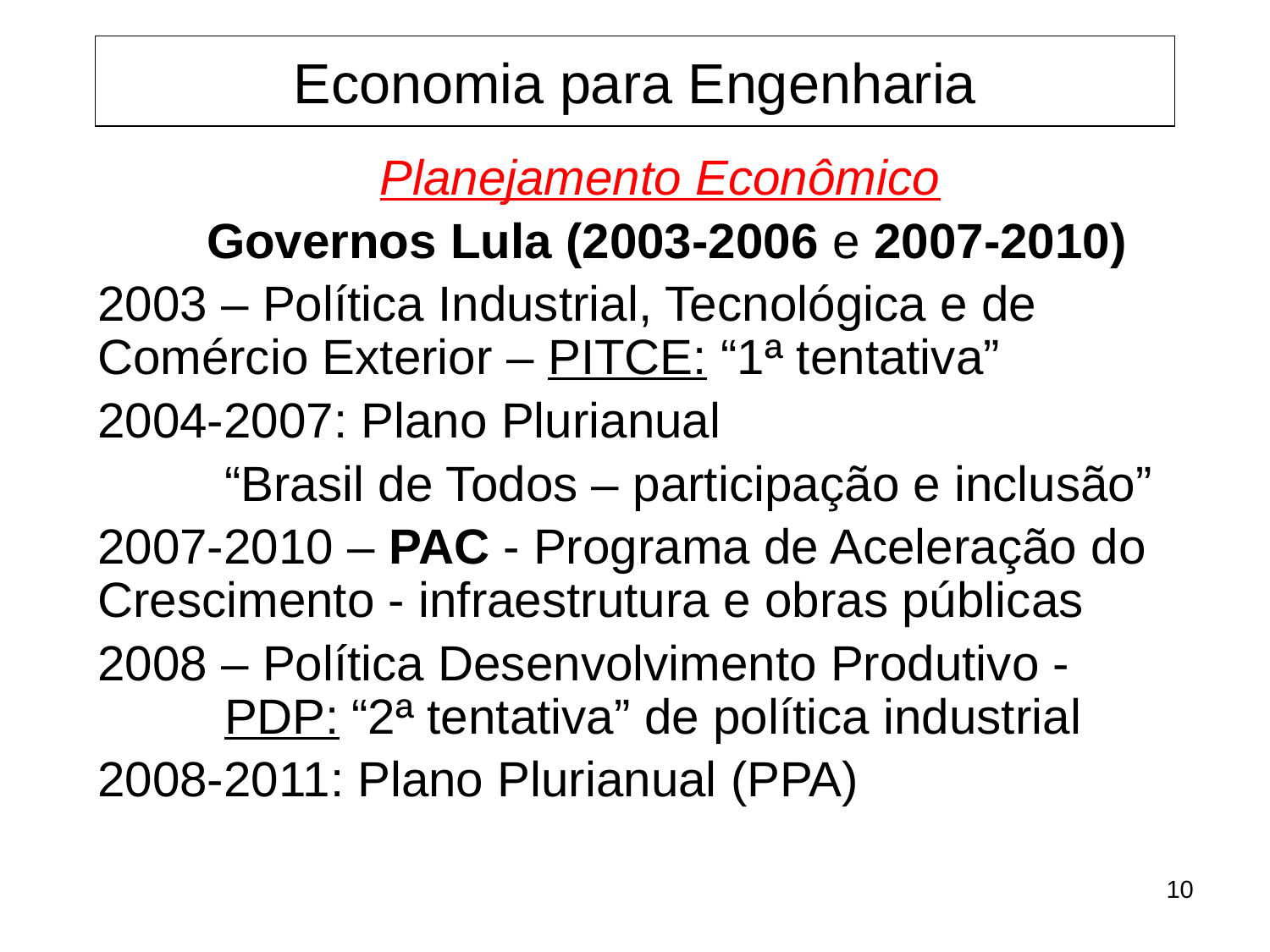

Economia para Engenharia
Planejamento Econômico
 Governos Lula (2003-2006 e 2007-2010)
2003 – Política Industrial, Tecnológica e de 	Comércio Exterior – PITCE: “1ª tentativa”
2004-2007: Plano Plurianual
	“Brasil de Todos – participação e inclusão”
2007-2010 – PAC - Programa de Aceleração do Crescimento - infraestrutura e obras públicas
2008 – Política Desenvolvimento Produtivo -    	PDP:	“2ª tentativa” de política industrial
2008-2011: Plano Plurianual (PPA)

10